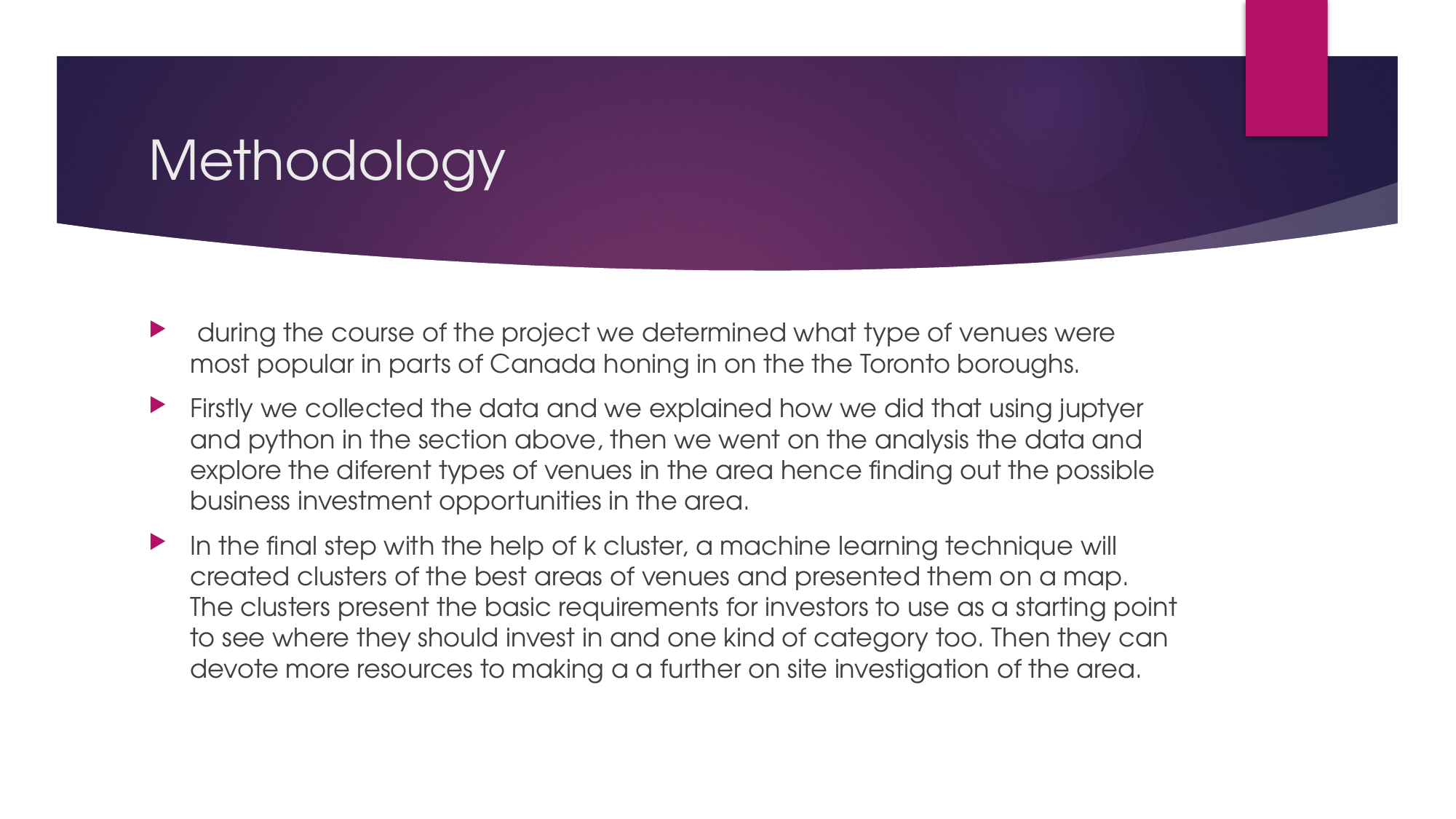

# Methodology
 during the course of the project we determined what type of venues were most popular in parts of Canada honing in on the the Toronto boroughs.
Firstly we collected the data and we explained how we did that using juptyer and python in the section above, then we went on the analysis the data and explore the diferent types of venues in the area hence finding out the possible business investment opportunities in the area.
In the final step with the help of k cluster, a machine learning technique will created clusters of the best areas of venues and presented them on a map. The clusters present the basic requirements for investors to use as a starting point to see where they should invest in and one kind of category too. Then they can devote more resources to making a a further on site investigation of the area.